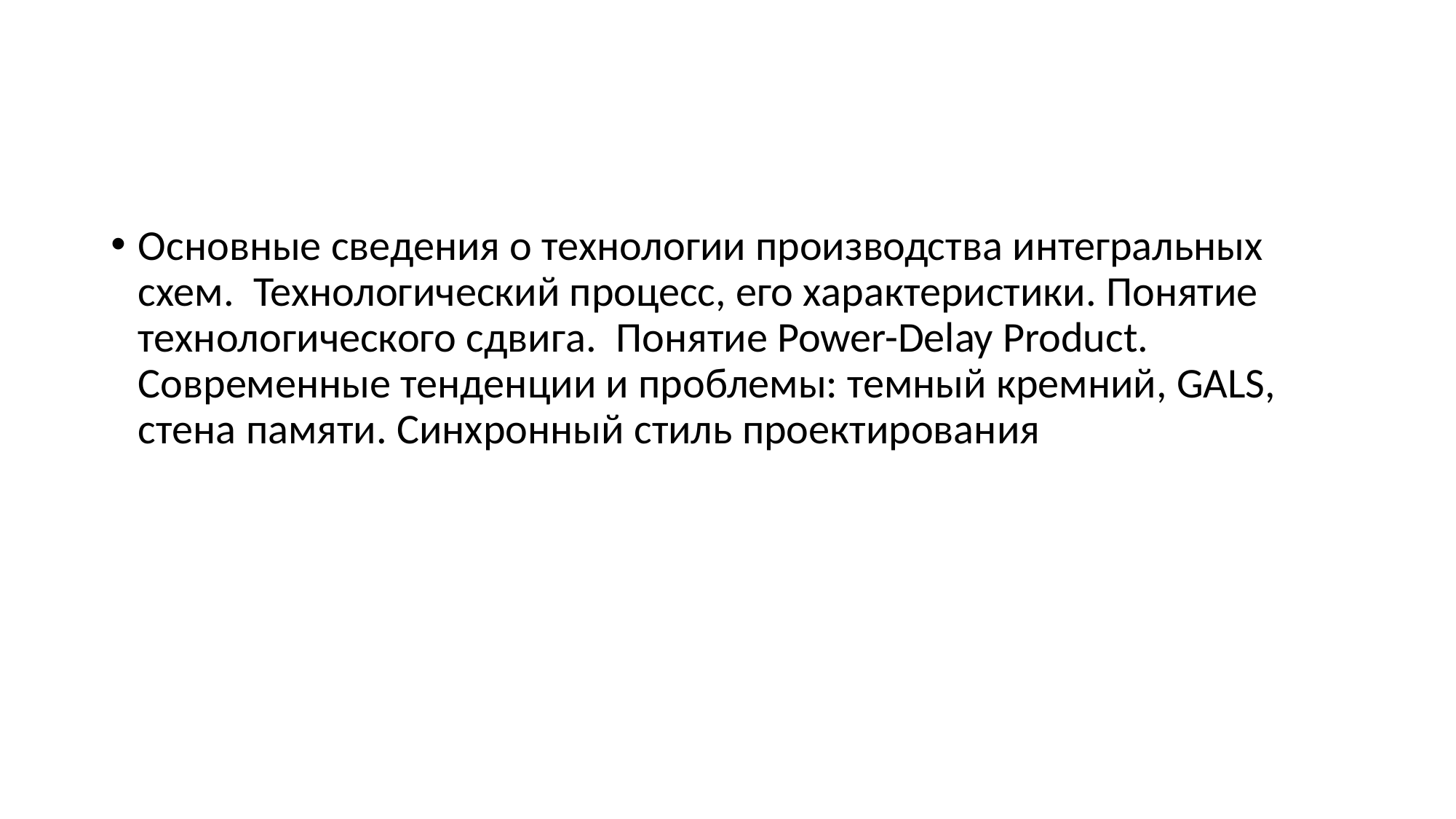

#
Основные сведения о технологии производства интегральных схем.  Технологический процесс, его характеристики. Понятие технологического сдвига.  Понятие Power-Delay Product. Современные тенденции и проблемы: темный кремний, GALS, стена памяти. Синхронный стиль проектирования